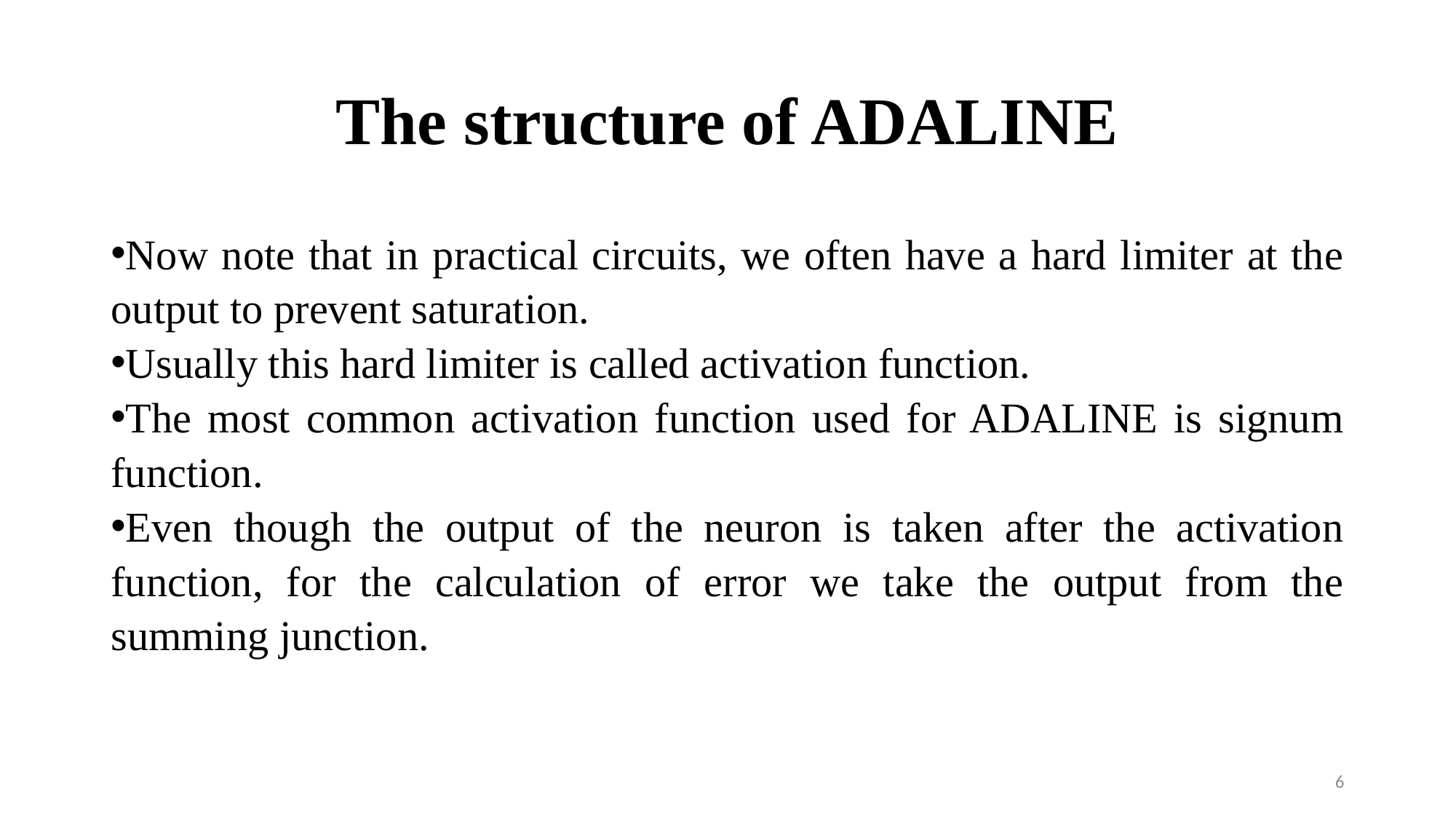

# The structure of ADALINE
Now note that in practical circuits, we often have a hard limiter at the output to prevent saturation.
Usually this hard limiter is called activation function.
The most common activation function used for ADALINE is signum function.
Even though the output of the neuron is taken after the activation function, for the calculation of error we take the output from the summing junction.
6